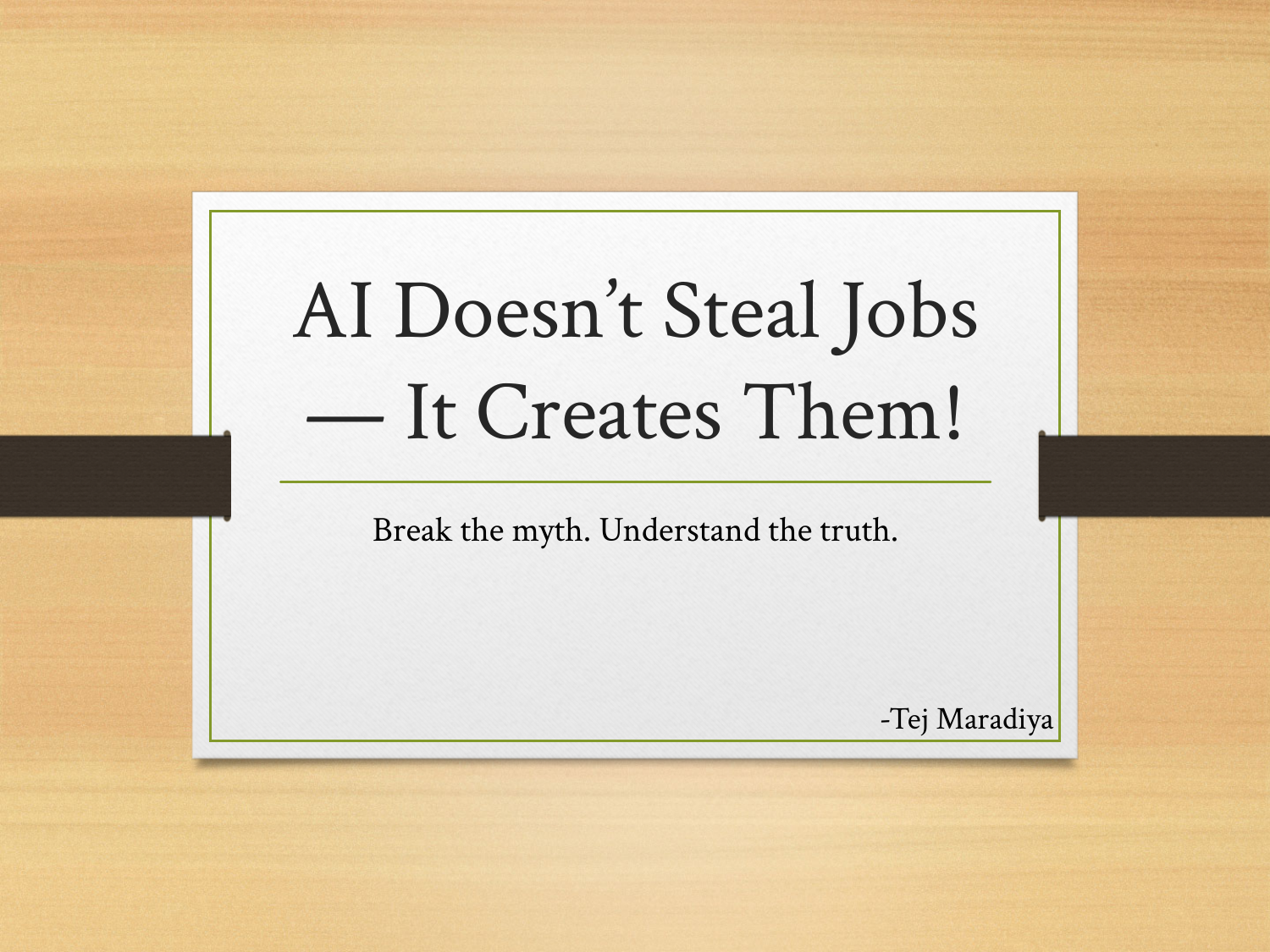

# AI Doesn’t Steal Jobs — It Creates Them!
Break the myth. Understand the truth.
-Tej Maradiya